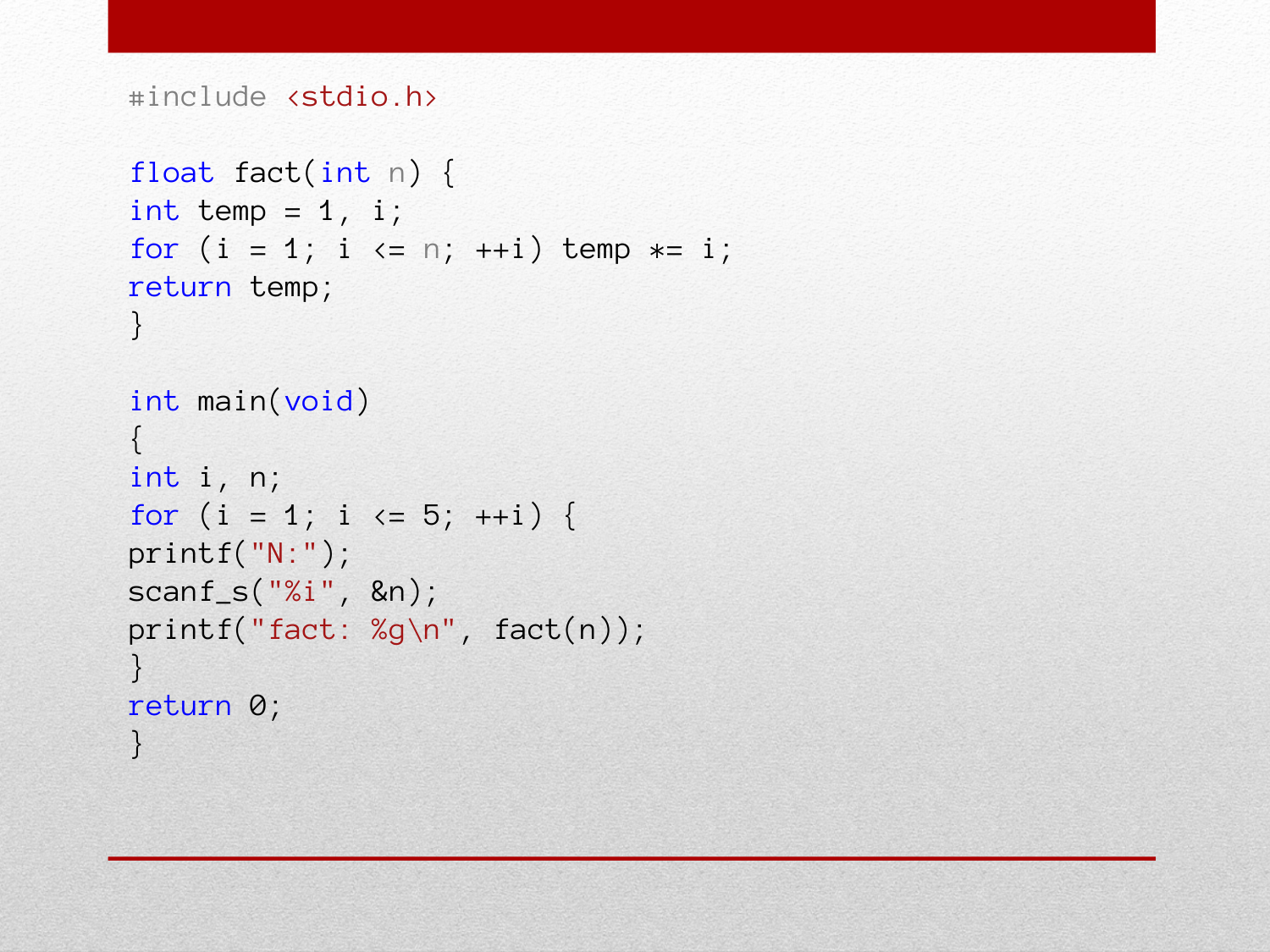

#include <stdio.h>

float fact(int n) {
int temp = 1, i;
for (i = 1; i <= n; ++i) temp *= i;
return temp;
}

int main(void)
{
int i, n;
for (i = 1; i <= 5; ++i) {
printf("N:");
scanf_s("%i", &n);
printf("fact: %g\n", fact(n));
}
return 0;
}